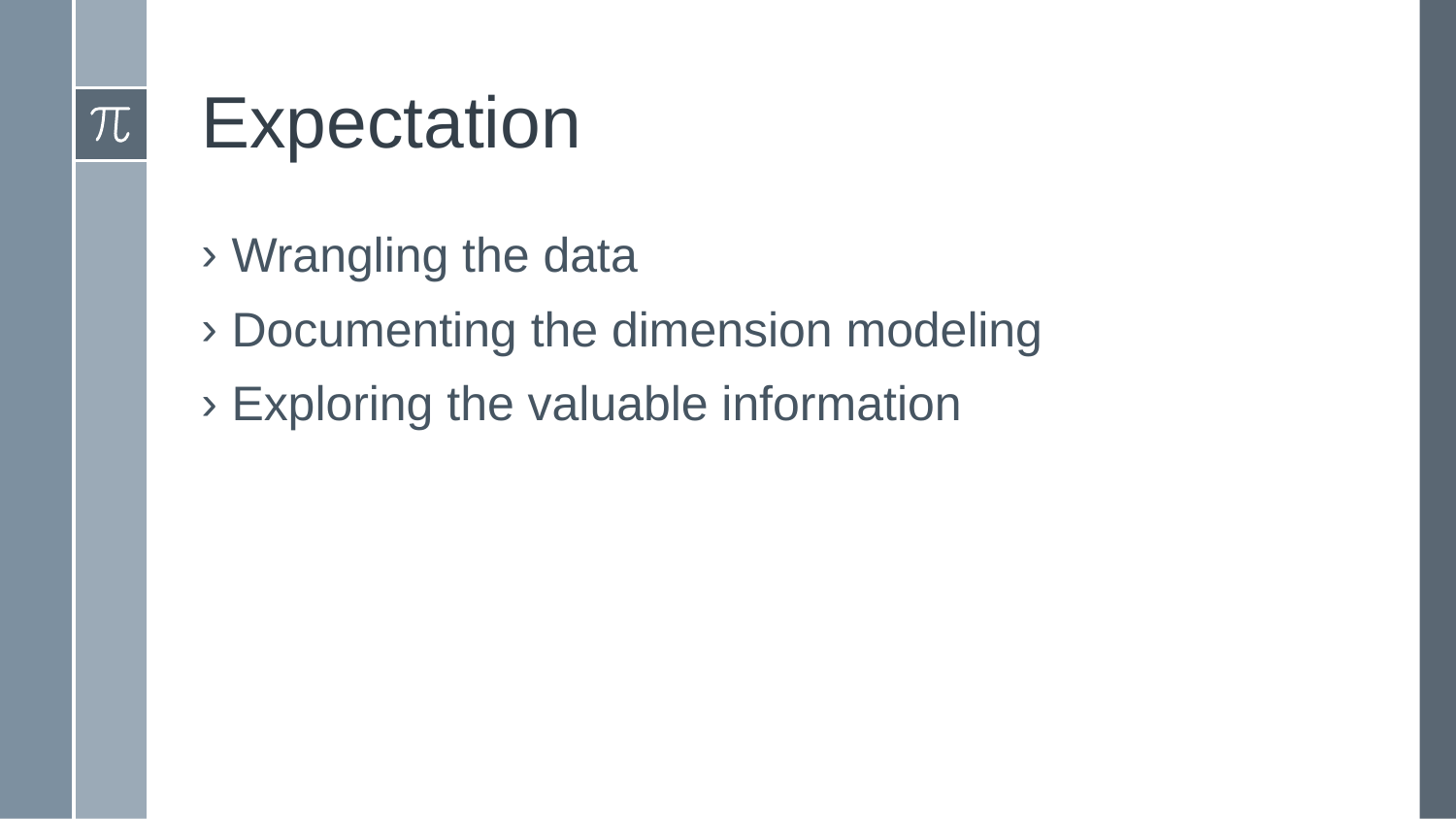

# Expectation
Wrangling the data
Documenting the dimension modeling
Exploring the valuable information